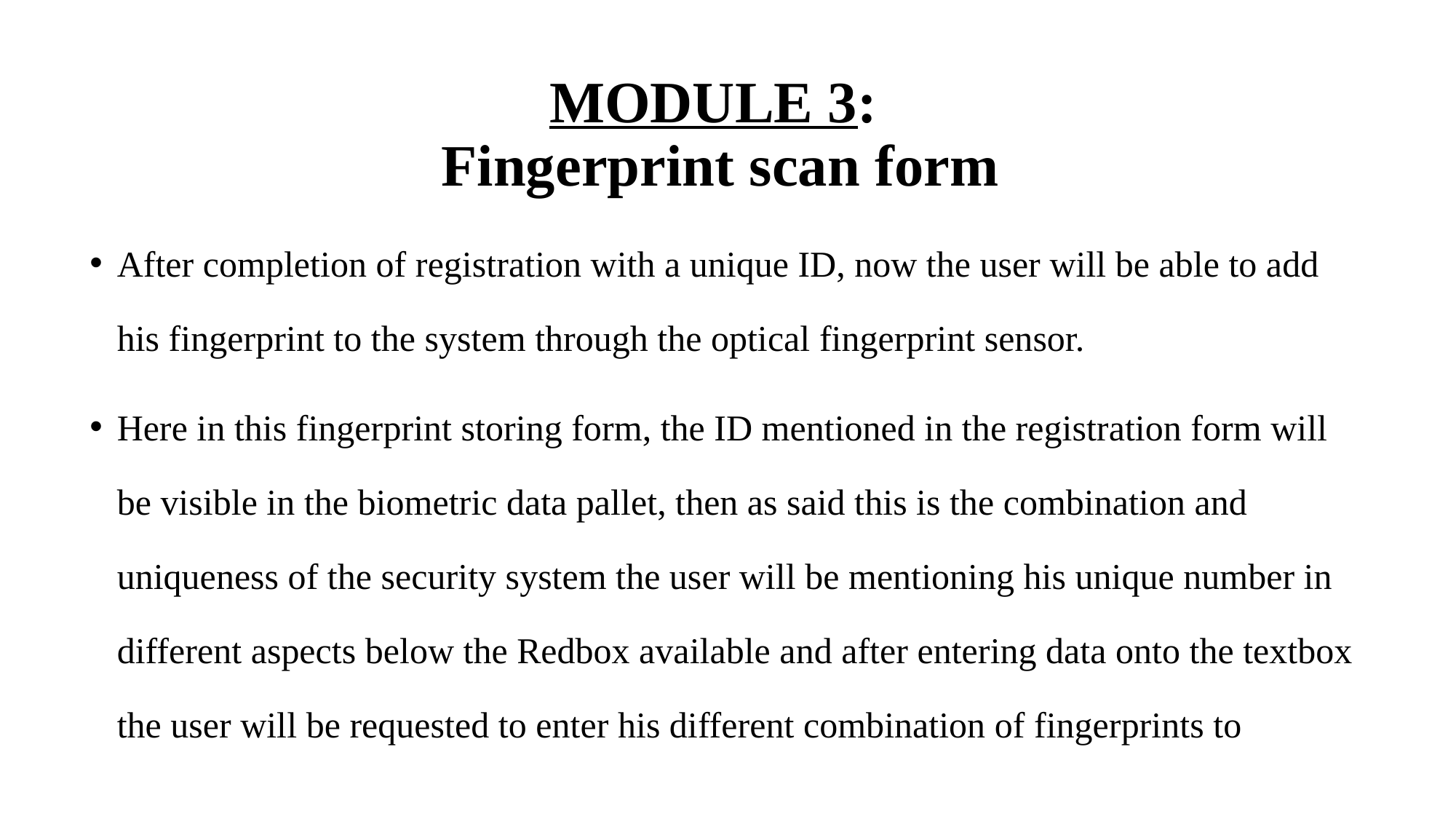

# MODULE 3: Fingerprint scan form
After completion of registration with a unique ID, now the user will be able to add his fingerprint to the system through the optical fingerprint sensor.
Here in this fingerprint storing form, the ID mentioned in the registration form will be visible in the biometric data pallet, then as said this is the combination and uniqueness of the security system the user will be mentioning his unique number in different aspects below the Redbox available and after entering data onto the textbox the user will be requested to enter his different combination of fingerprints to